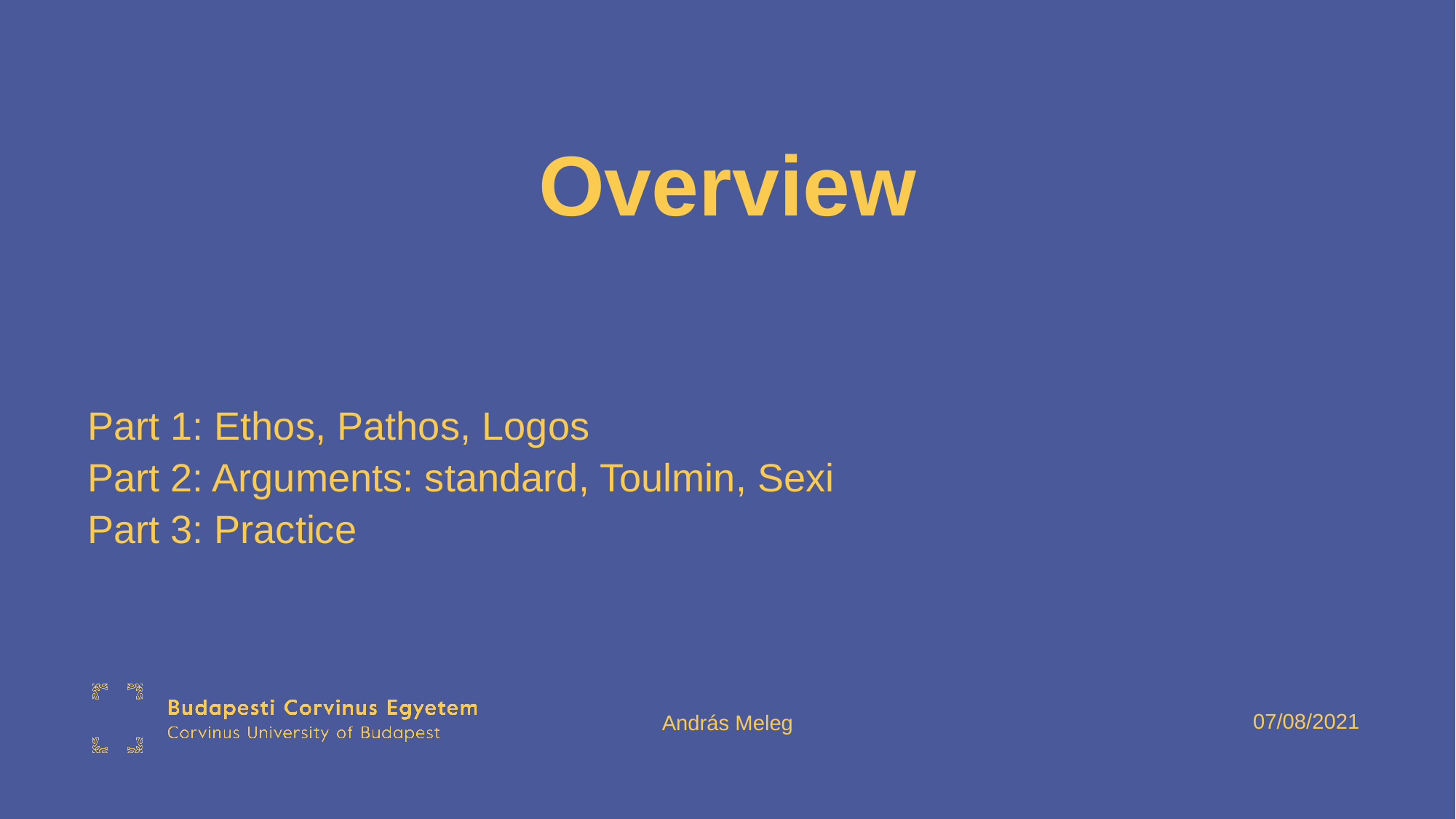

# Overview
Part 1: Ethos, Pathos, Logos
Part 2: Arguments: standard, Toulmin, Sexi
Part 3: Practice
07/08/2021
András Meleg